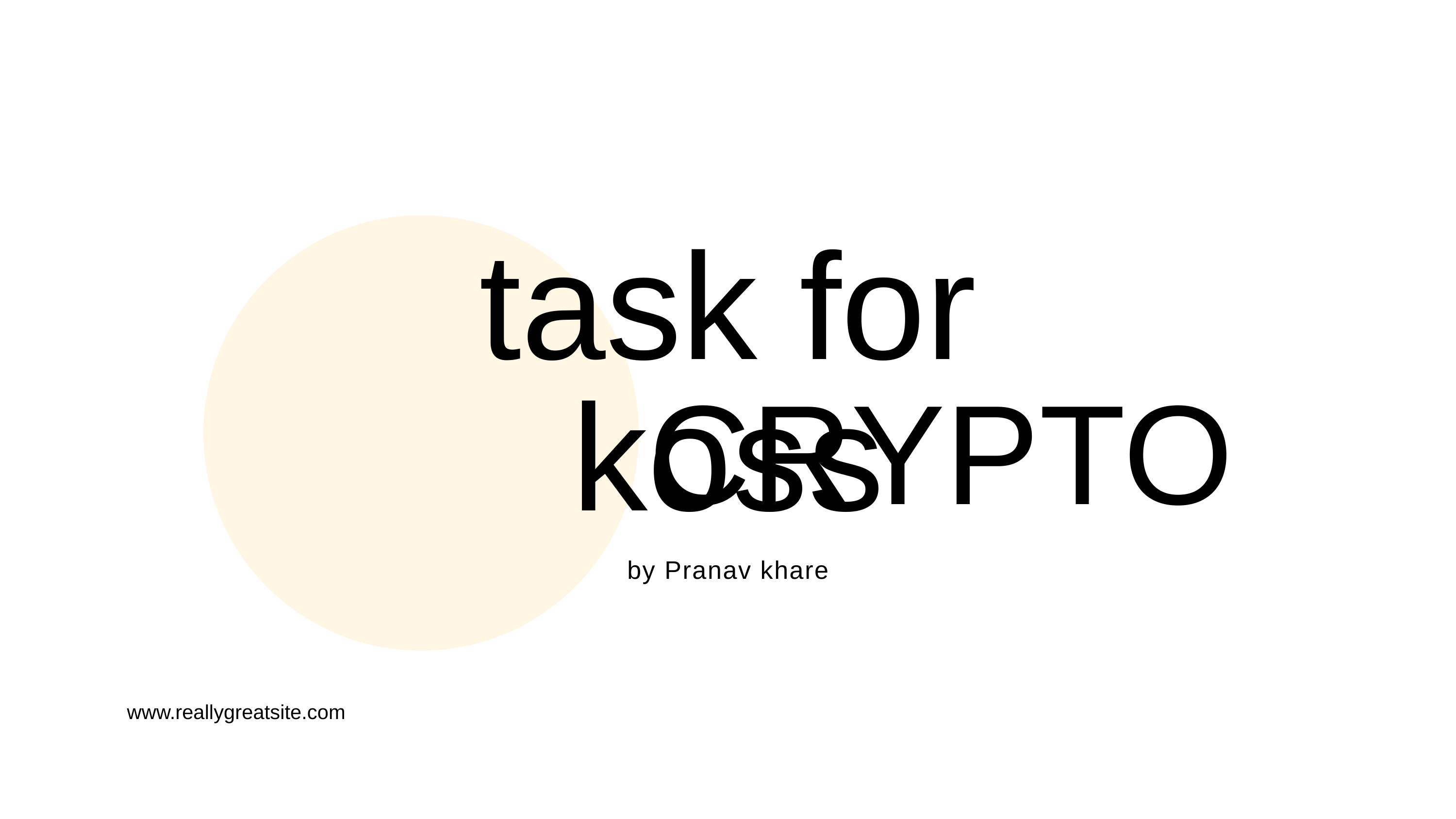

task for koss
CRYPTO
by Pranav khare
www.reallygreatsite.com